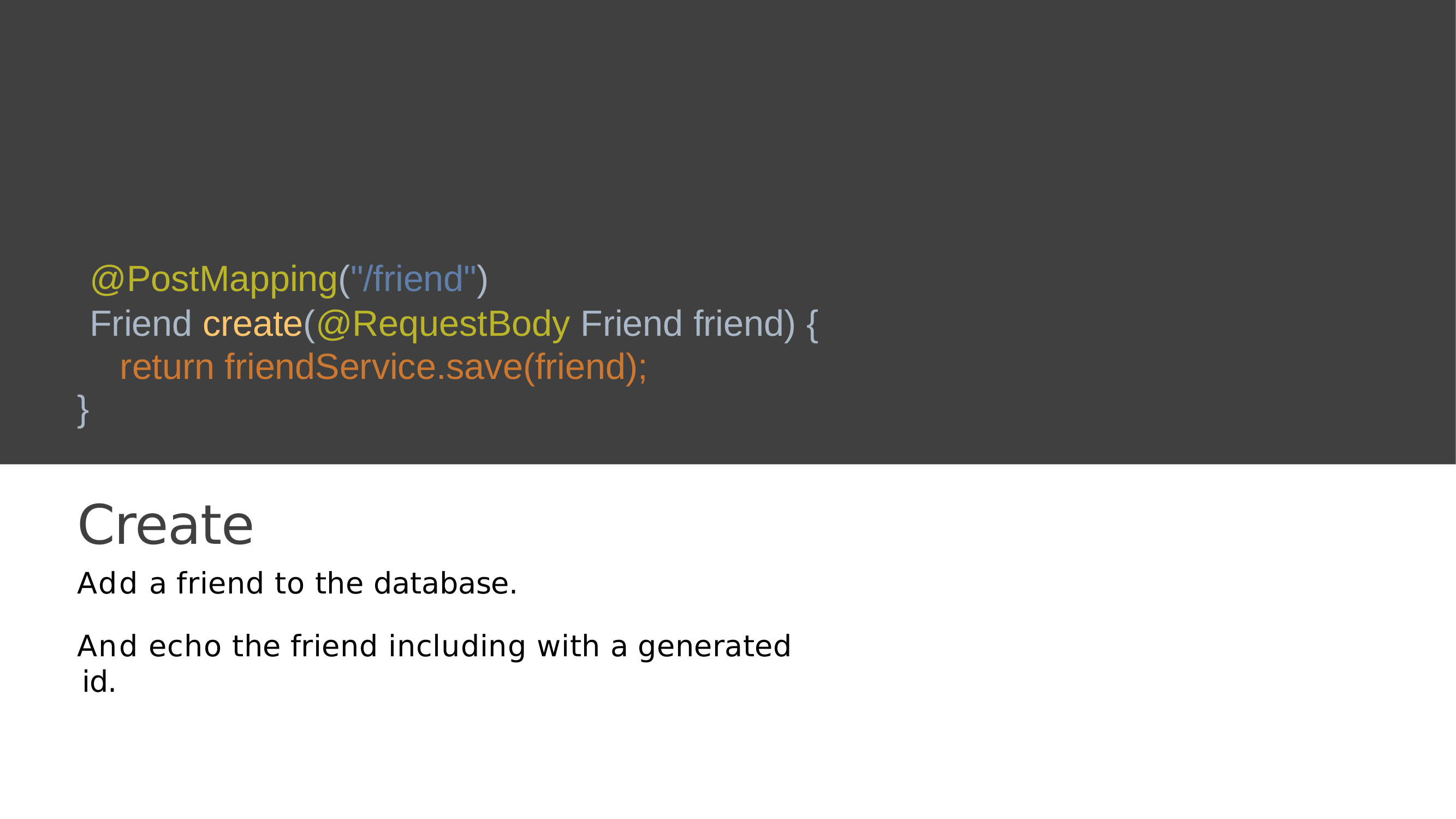

# @PostMapping("/friend")
Friend create(@RequestBody Friend friend) {  return friendService.save(friend);
}

Create
Add a friend to the database.
And echo the friend including with a generated id.
16